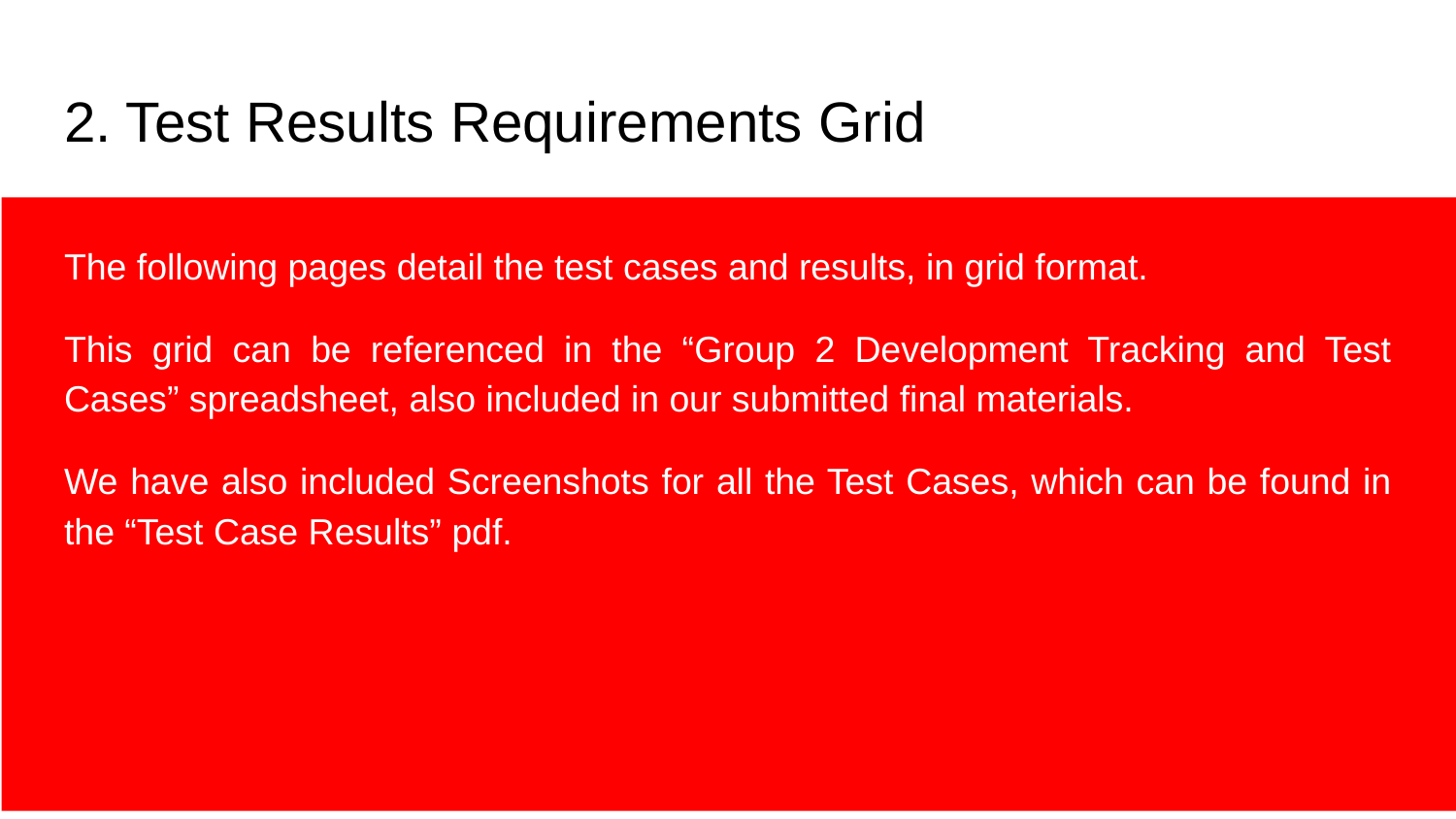

# 2. Test Results Requirements Grid

The following pages detail the test cases and results, in grid format.
This grid can be referenced in the “Group 2 Development Tracking and Test Cases” spreadsheet, also included in our submitted final materials.
We have also included Screenshots for all the Test Cases, which can be found in the “Test Case Results” pdf.